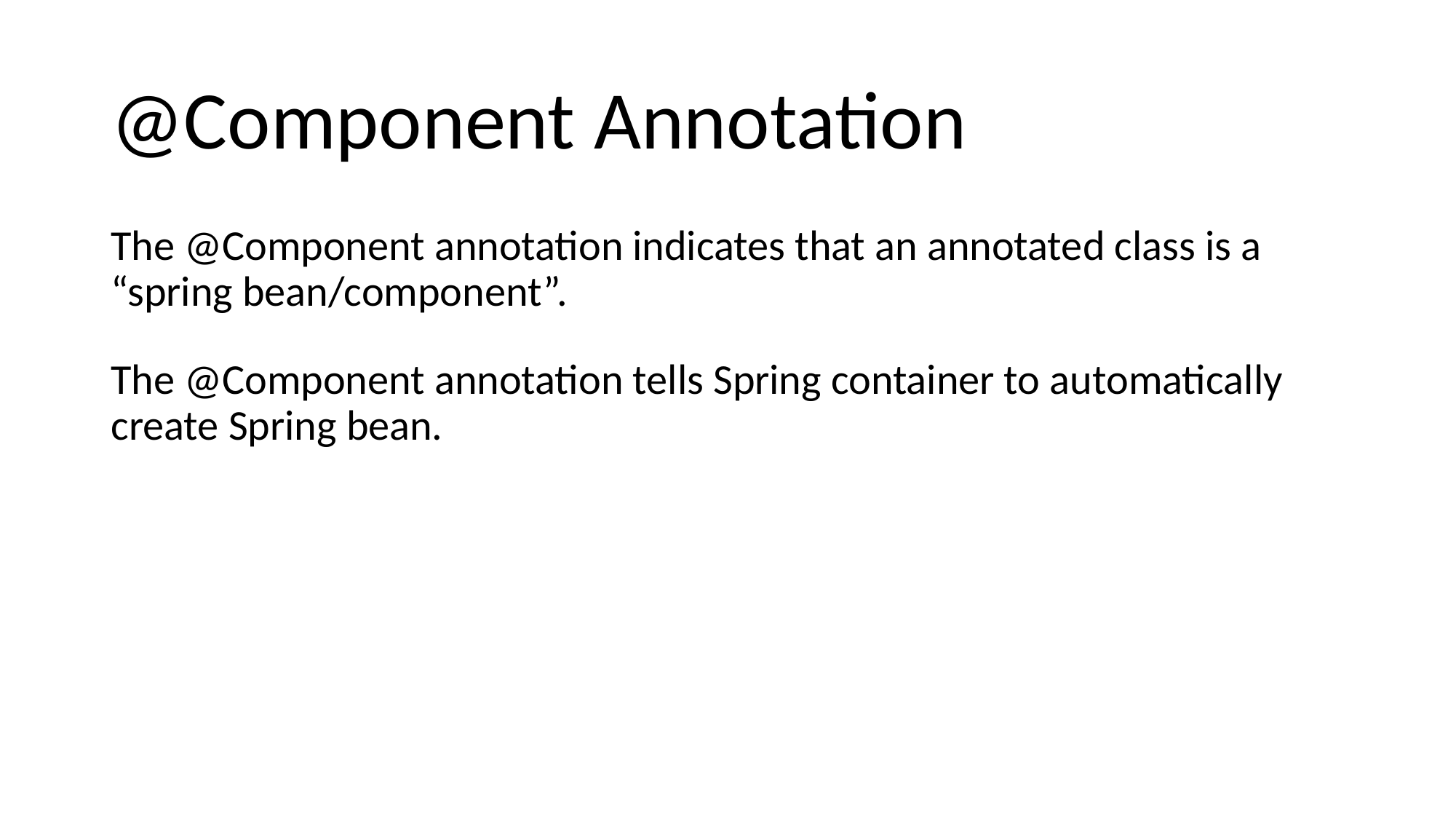

# @Component Annotation
The @Component annotation indicates that an annotated class is a “spring bean/component”.
The @Component annotation tells Spring container to automatically create Spring bean.